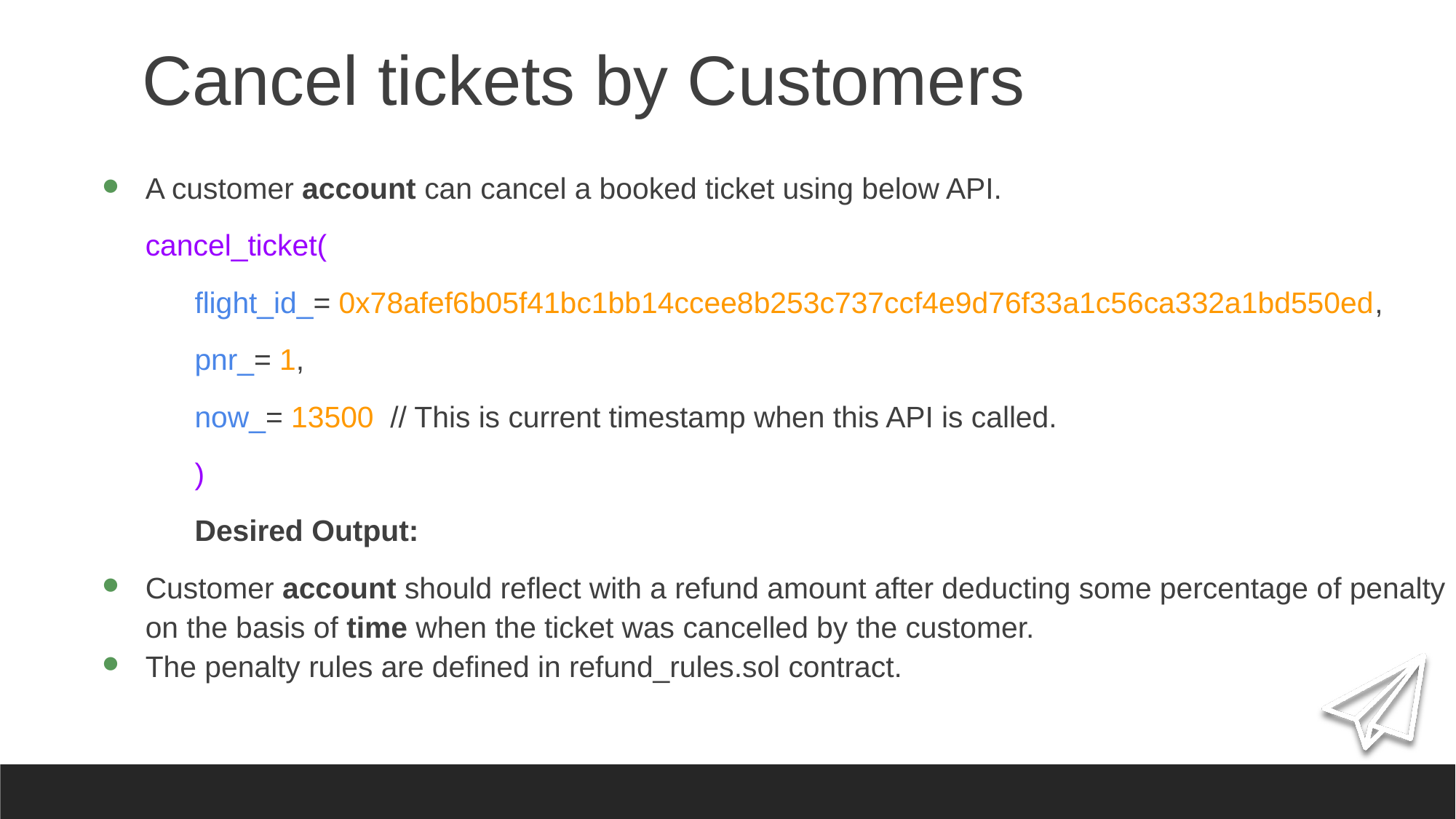

# Cancel tickets by Customers
A customer account can cancel a booked ticket using below API.
cancel_ticket(
		flight_id_= 0x78afef6b05f41bc1bb14ccee8b253c737ccf4e9d76f33a1c56ca332a1bd550ed,
		pnr_= 1,
		now_= 13500  // This is current timestamp when this API is called.
	)
	Desired Output:
Customer account should reflect with a refund amount after deducting some percentage of penalty on the basis of time when the ticket was cancelled by the customer.
The penalty rules are defined in refund_rules.sol contract.